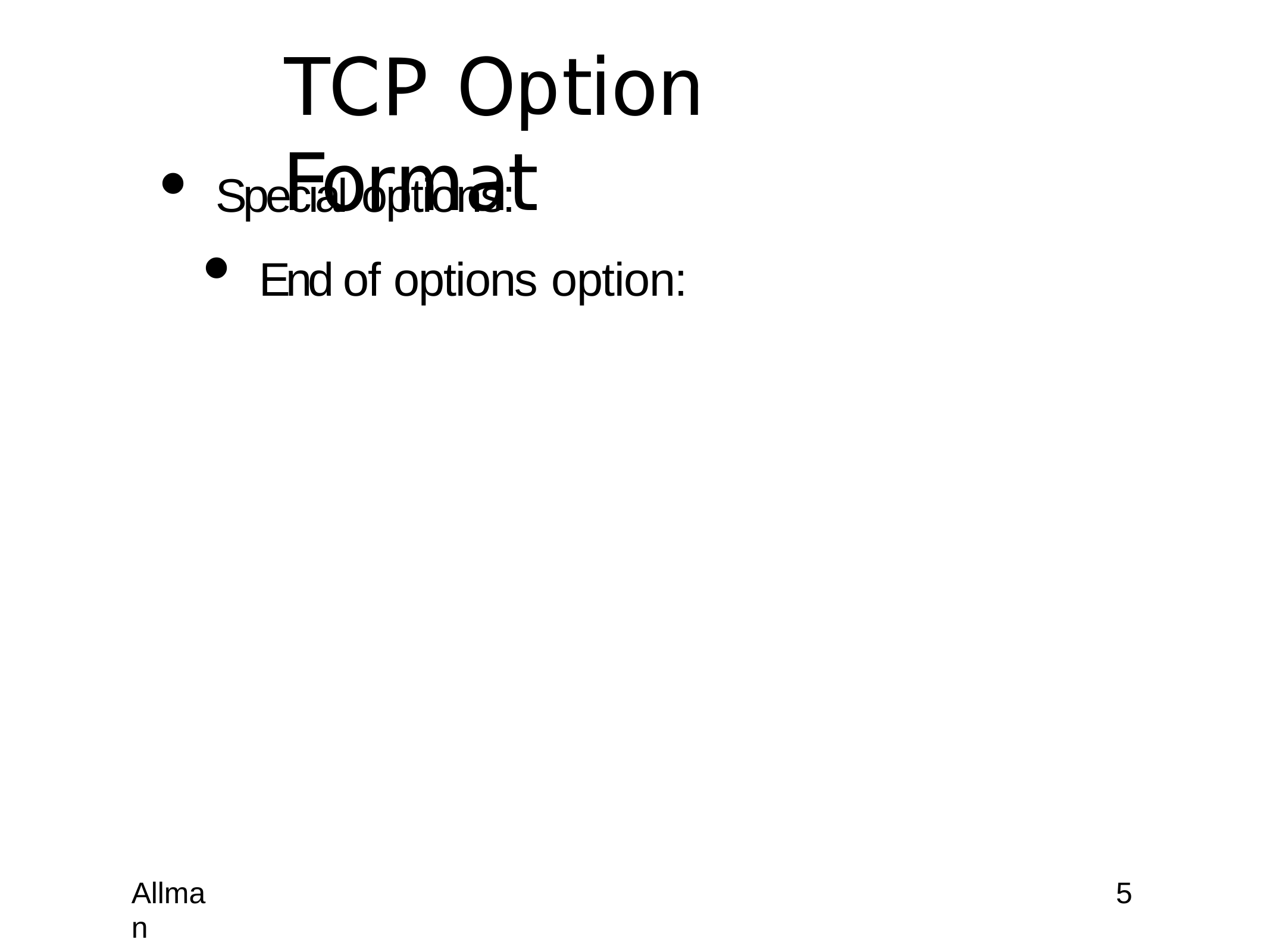

# TCP Option Format
Special options:
End of options option:
Allman
5